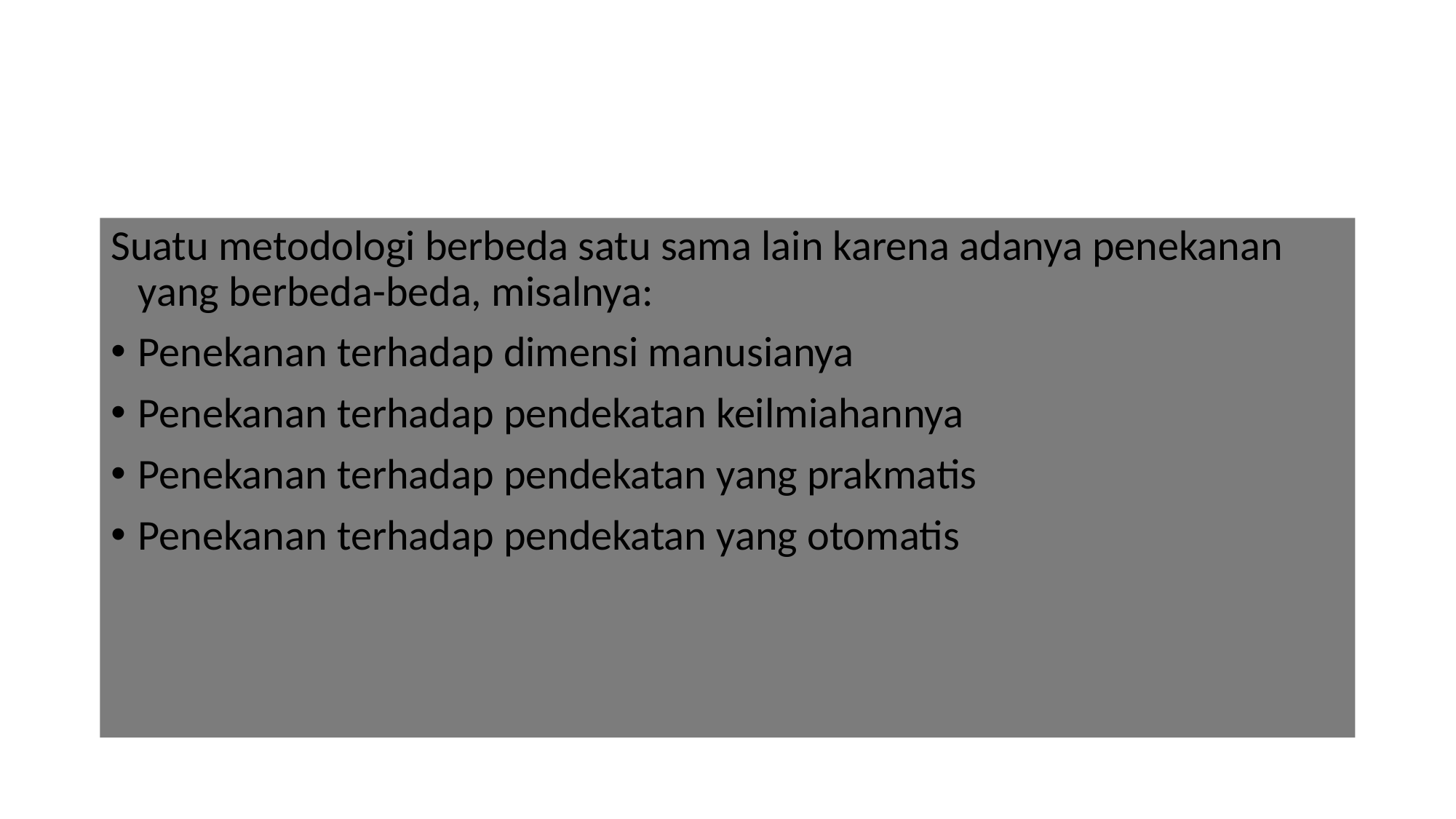

#
Suatu metodologi berbeda satu sama lain karena adanya penekanan yang berbeda-beda, misalnya:
Penekanan terhadap dimensi manusianya
Penekanan terhadap pendekatan keilmiahannya
Penekanan terhadap pendekatan yang prakmatis
Penekanan terhadap pendekatan yang otomatis